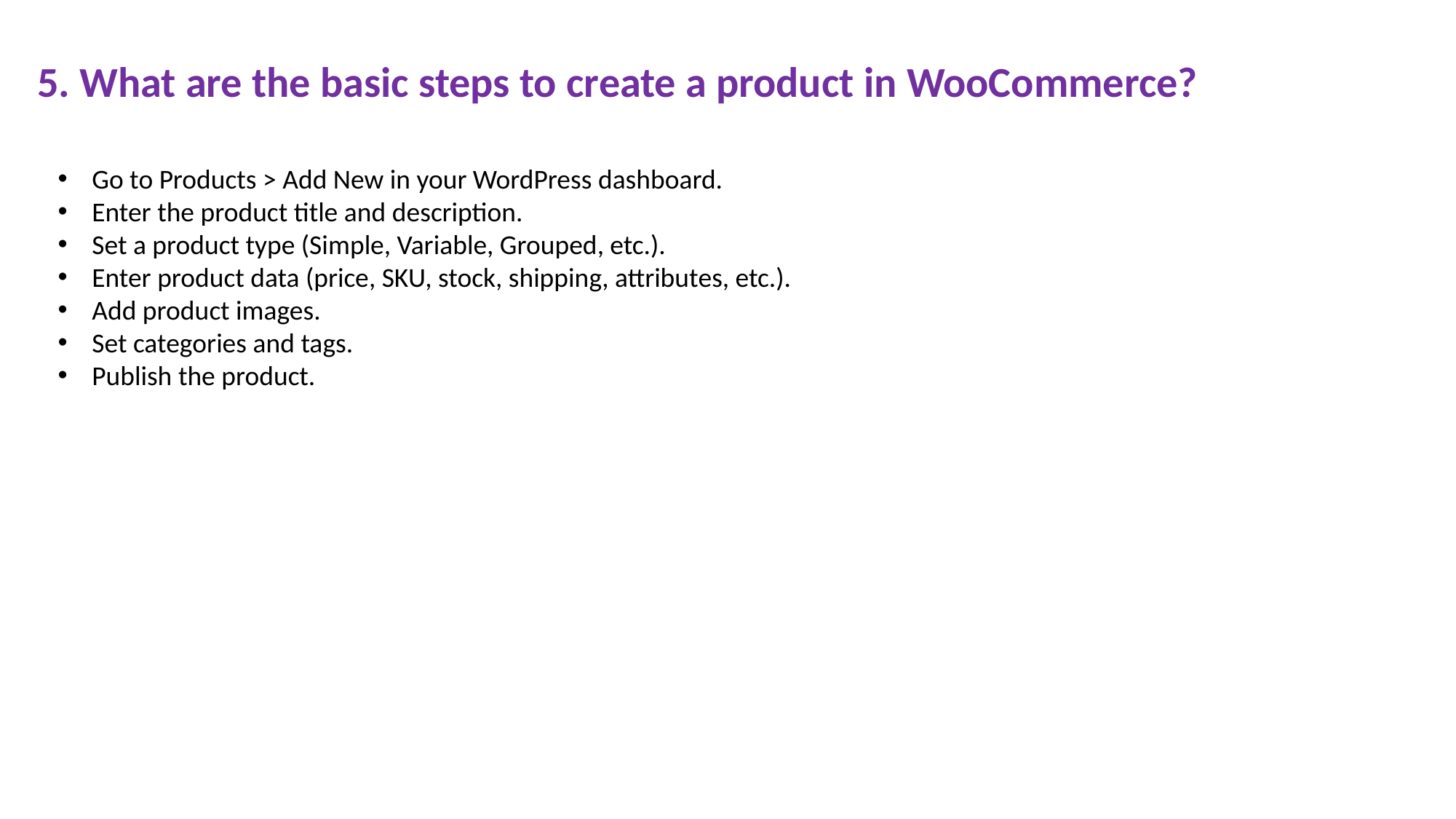

5. What are the basic steps to create a product in WooCommerce?
Go to Products > Add New in your WordPress dashboard.
Enter the product title and description.
Set a product type (Simple, Variable, Grouped, etc.).
Enter product data (price, SKU, stock, shipping, attributes, etc.).
Add product images.
Set categories and tags.
Publish the product.